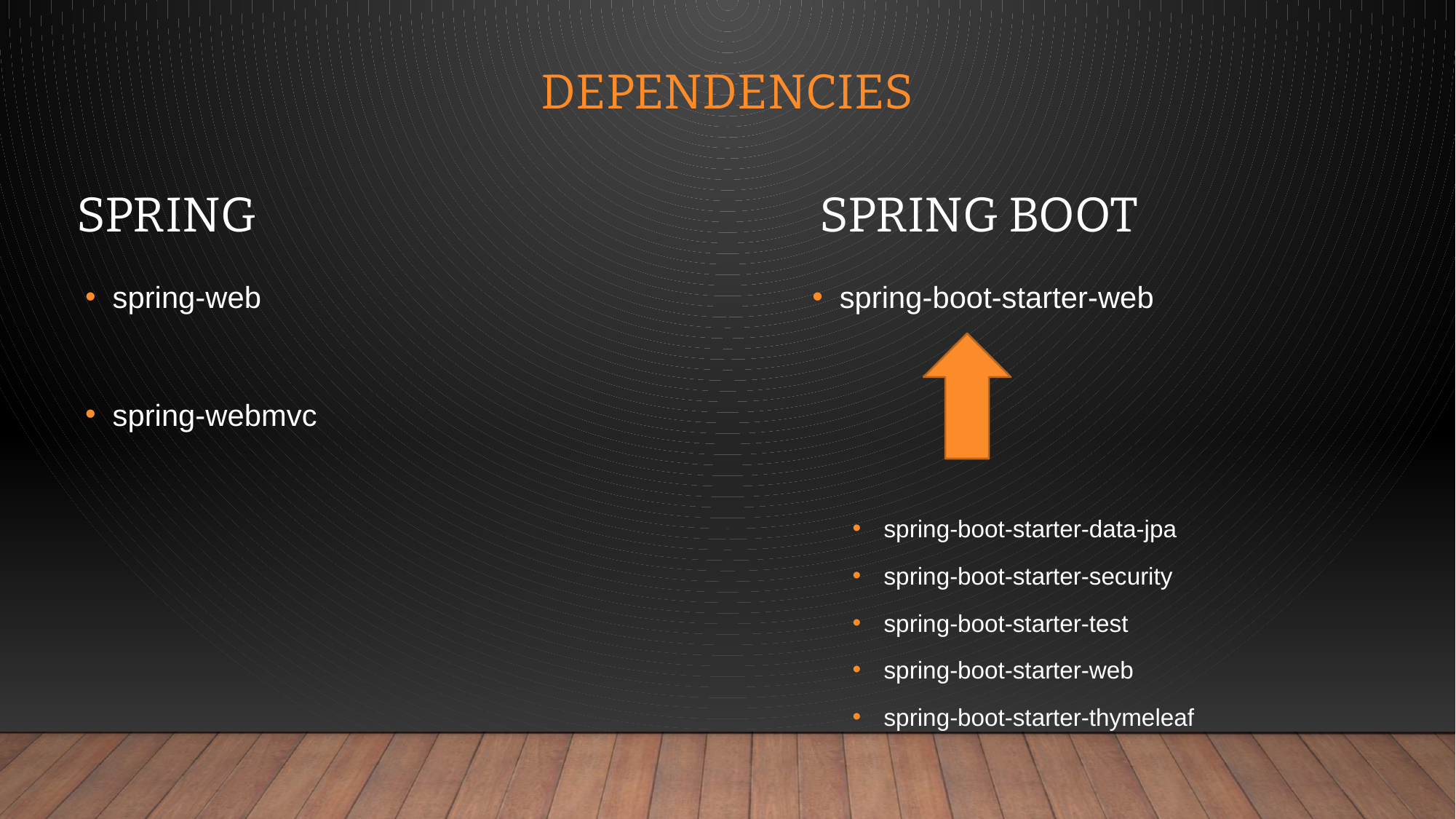

# Dependencies
Spring
Spring boot
spring-web

spring-webmvc
spring-boot-starter-web

spring-boot-starter-data-jpa
spring-boot-starter-security
spring-boot-starter-test
spring-boot-starter-web
spring-boot-starter-thymeleaf